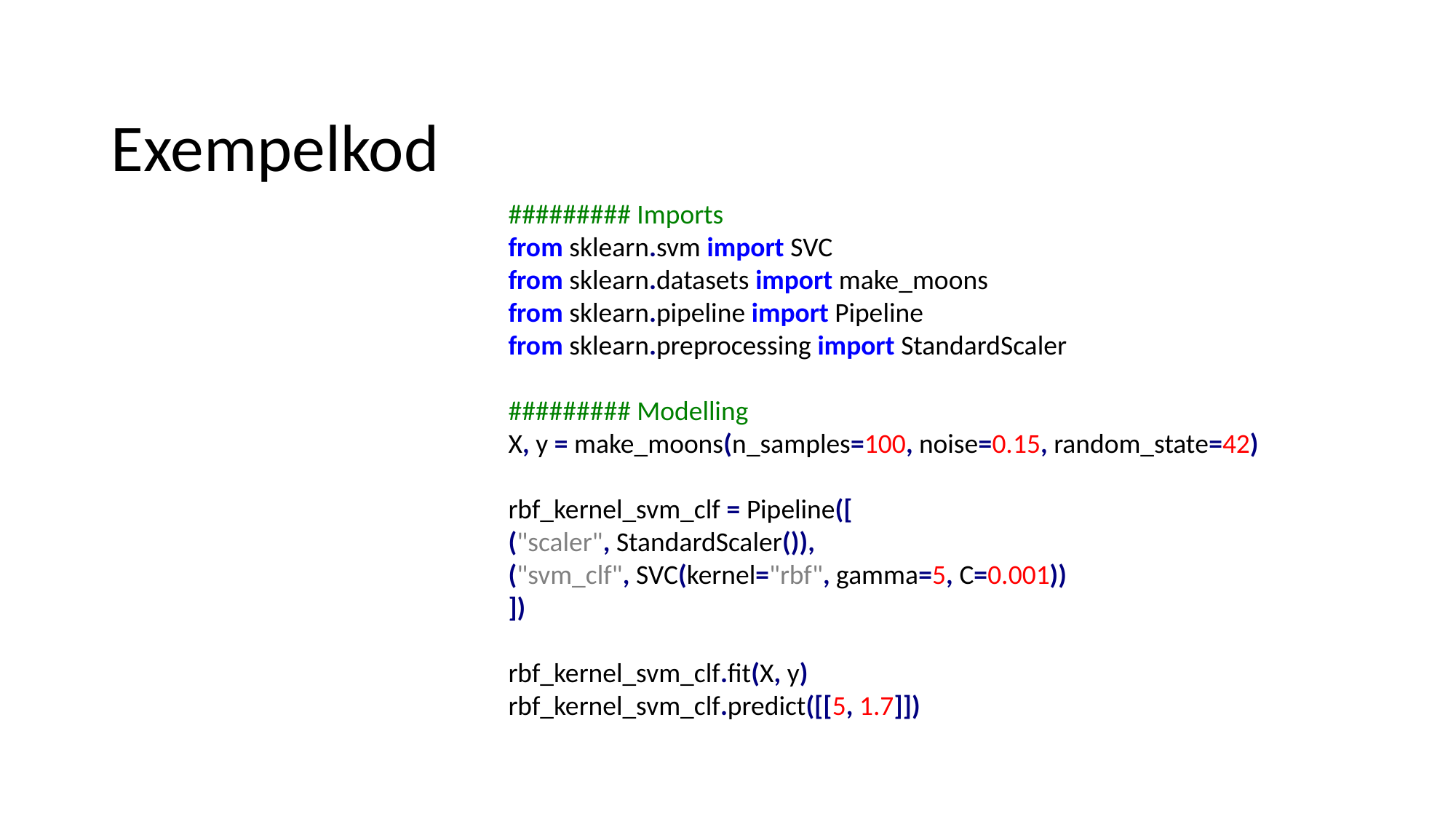

# Exempelkod

######### Imports
from sklearn.svm import SVC
from sklearn.datasets import make_moons
from sklearn.pipeline import Pipeline
from sklearn.preprocessing import StandardScaler

######### Modelling
X, y = make_moons(n_samples=100, noise=0.15, random_state=42)

rbf_kernel_svm_clf = Pipeline([
("scaler", StandardScaler()),
("svm_clf", SVC(kernel="rbf", gamma=5, C=0.001))
])

rbf_kernel_svm_clf.fit(X, y)
rbf_kernel_svm_clf.predict([[5, 1.7]])